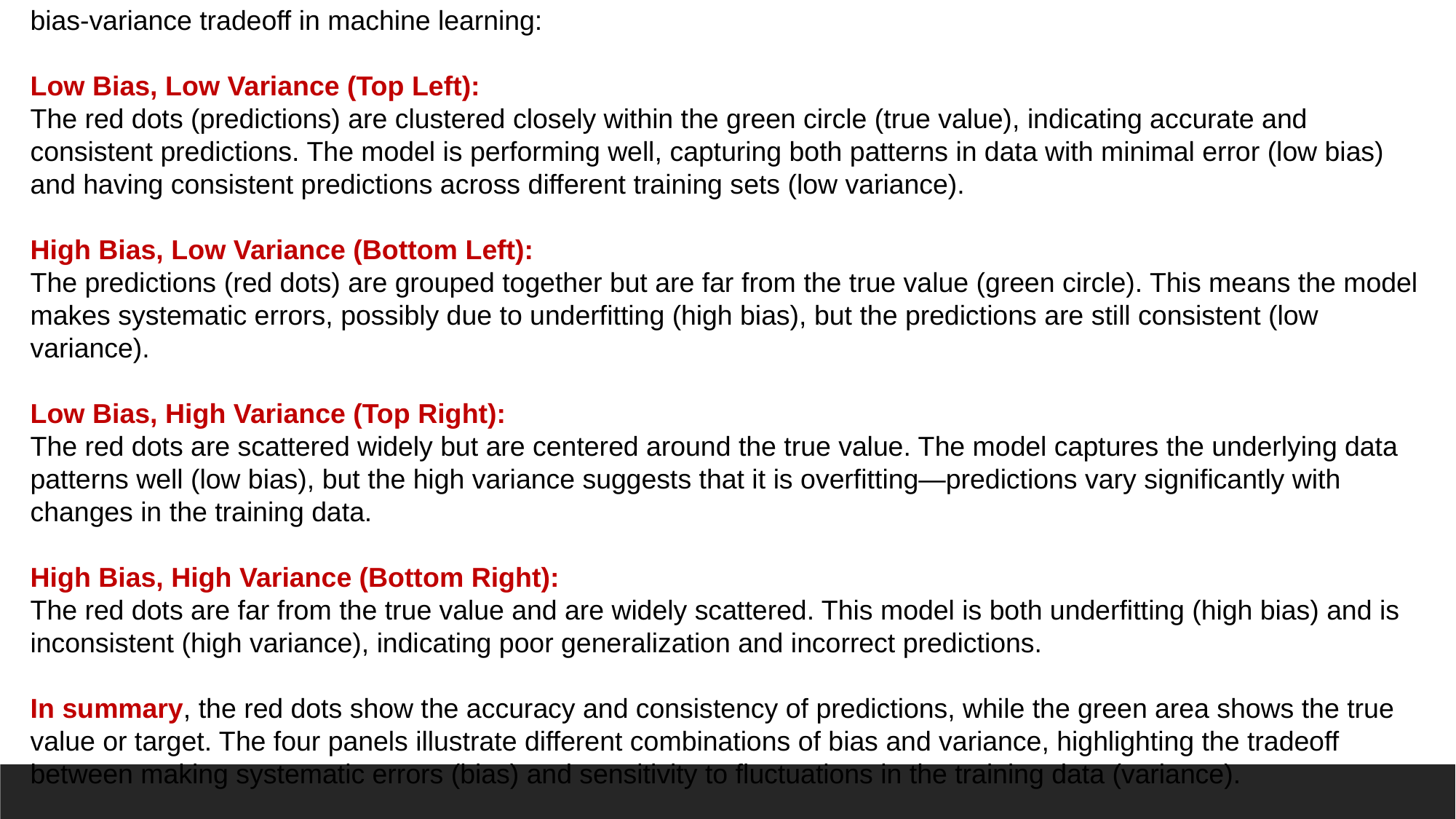

bias-variance tradeoff in machine learning:

Low Bias, Low Variance (Top Left):
The red dots (predictions) are clustered closely within the green circle (true value), indicating accurate and consistent predictions. The model is performing well, capturing both patterns in data with minimal error (low bias) and having consistent predictions across different training sets (low variance).

High Bias, Low Variance (Bottom Left):
The predictions (red dots) are grouped together but are far from the true value (green circle). This means the model makes systematic errors, possibly due to underfitting (high bias), but the predictions are still consistent (low variance).

Low Bias, High Variance (Top Right):
The red dots are scattered widely but are centered around the true value. The model captures the underlying data patterns well (low bias), but the high variance suggests that it is overfitting—predictions vary significantly with changes in the training data.

High Bias, High Variance (Bottom Right):
The red dots are far from the true value and are widely scattered. This model is both underfitting (high bias) and is inconsistent (high variance), indicating poor generalization and incorrect predictions.

In summary, the red dots show the accuracy and consistency of predictions, while the green area shows the true value or target. The four panels illustrate different combinations of bias and variance, highlighting the tradeoff between making systematic errors (bias) and sensitivity to fluctuations in the training data (variance).